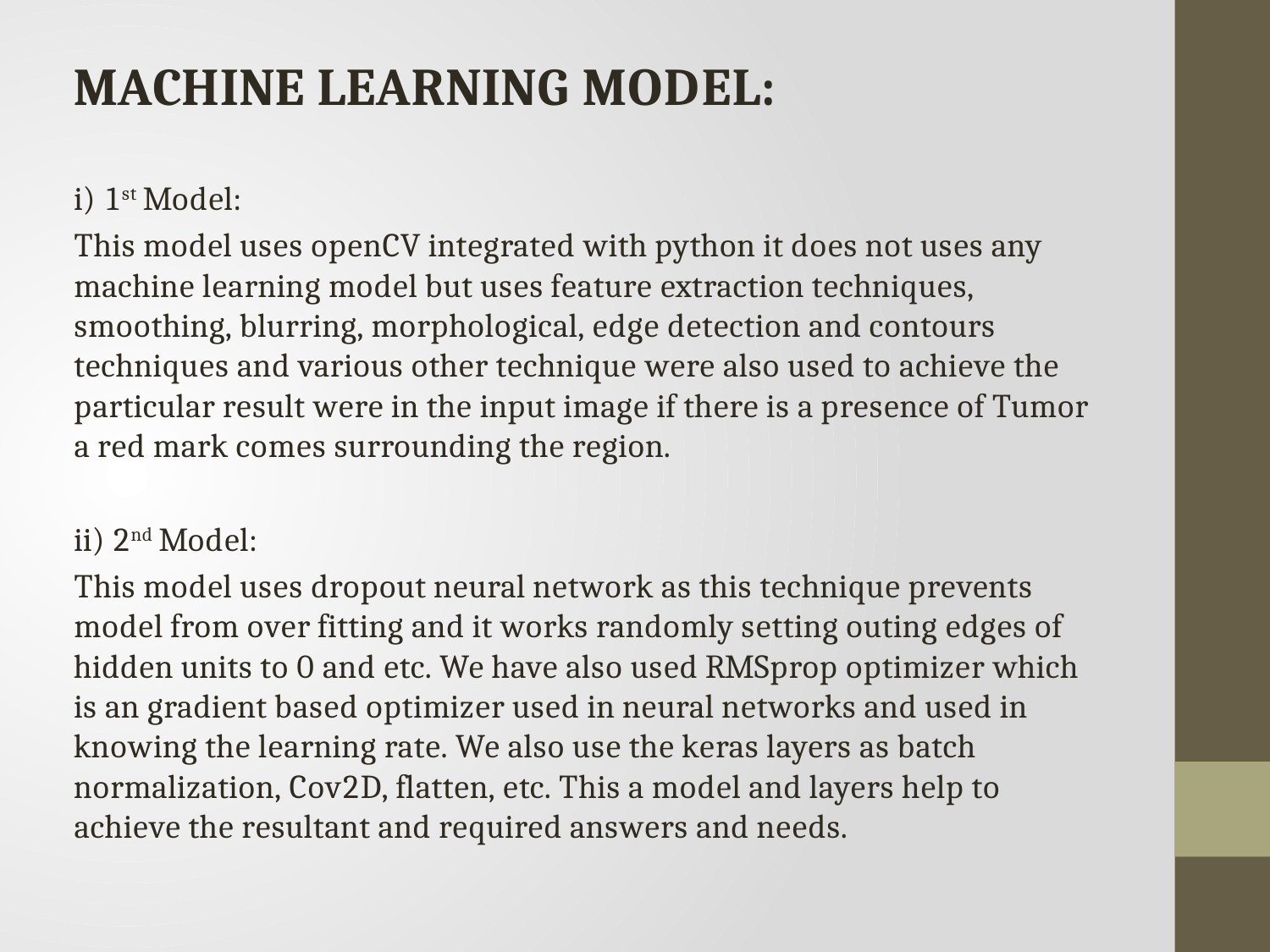

MACHINE LEARNING MODEL:

i) 1st Model:
This model uses openCV integrated with python it does not uses any machine learning model but uses feature extraction techniques, smoothing, blurring, morphological, edge detection and contours techniques and various other technique were also used to achieve the particular result were in the input image if there is a presence of Tumor a red mark comes surrounding the region.

ii) 2nd Model:
This model uses dropout neural network as this technique prevents model from over fitting and it works randomly setting outing edges of hidden units to 0 and etc. We have also used RMSprop optimizer which is an gradient based optimizer used in neural networks and used in knowing the learning rate. We also use the keras layers as batch normalization, Cov2D, flatten, etc. This a model and layers help to achieve the resultant and required answers and needs.